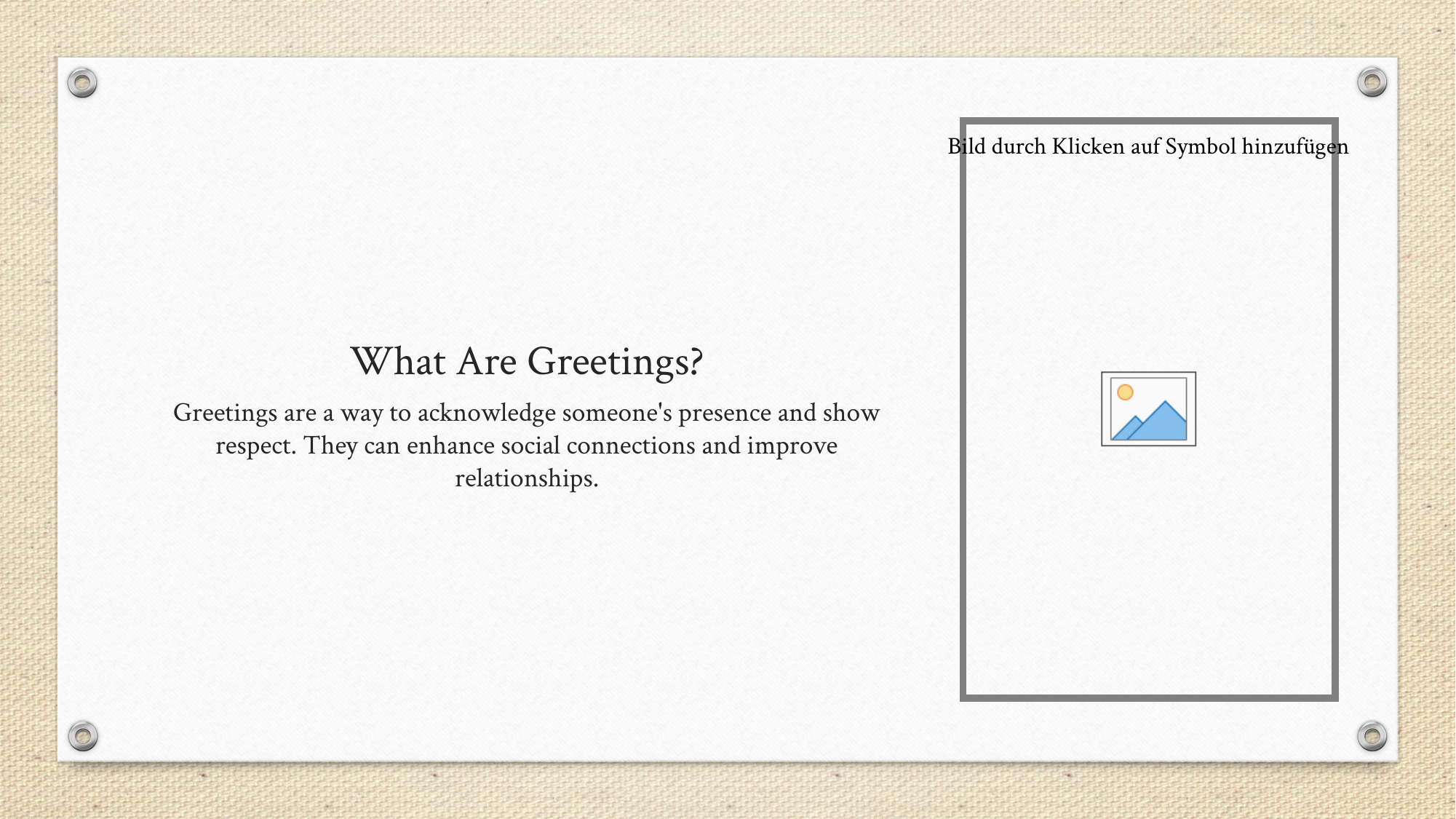

# What Are Greetings?
Greetings are a way to acknowledge someone's presence and show respect. They can enhance social connections and improve relationships.